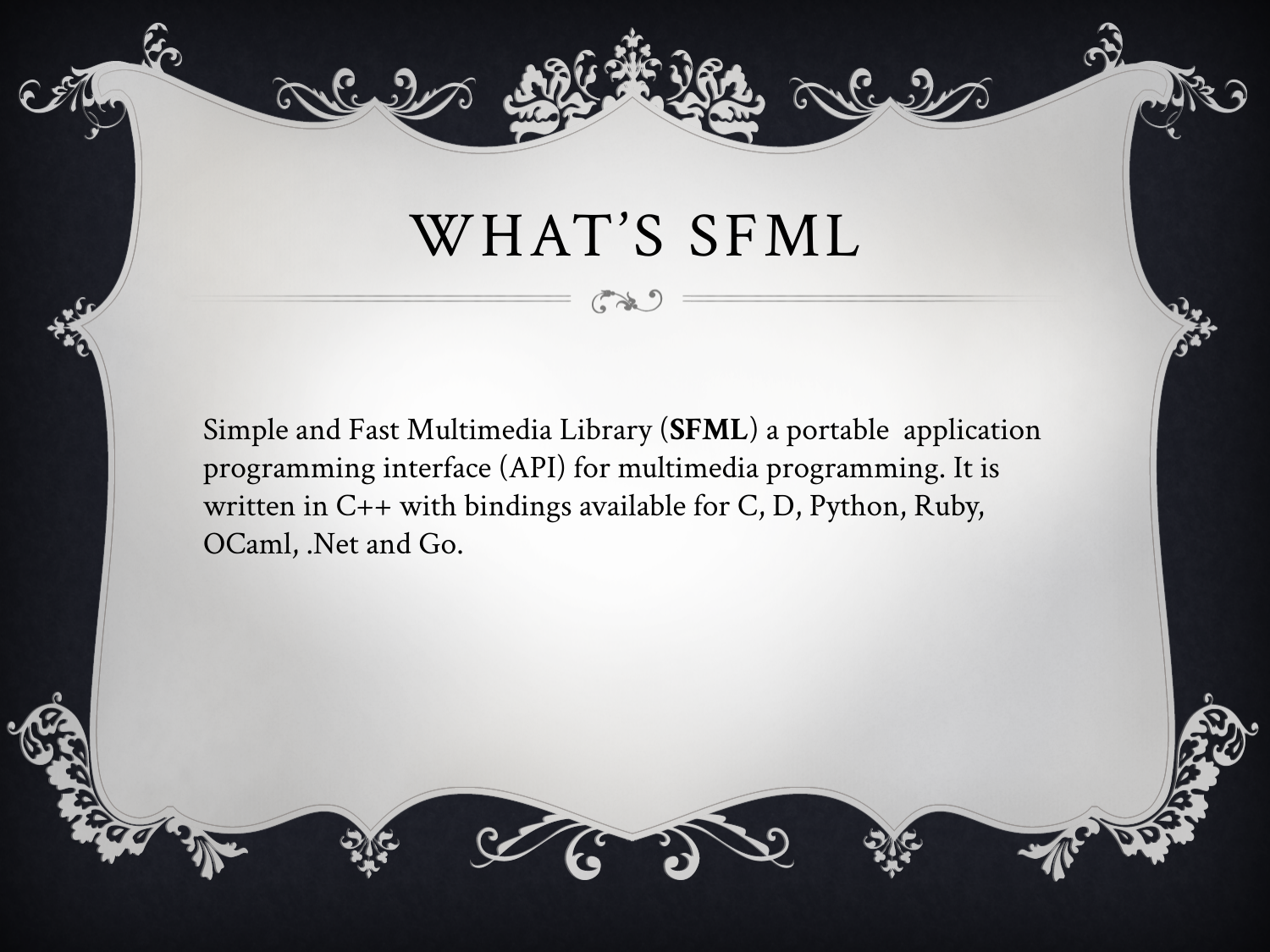

# What’s SFML
Simple and Fast Multimedia Library (SFML) a portable  application programming interface (API) for multimedia programming. It is written in C++ with bindings available for C, D, Python, Ruby, OCaml, .Net and Go.